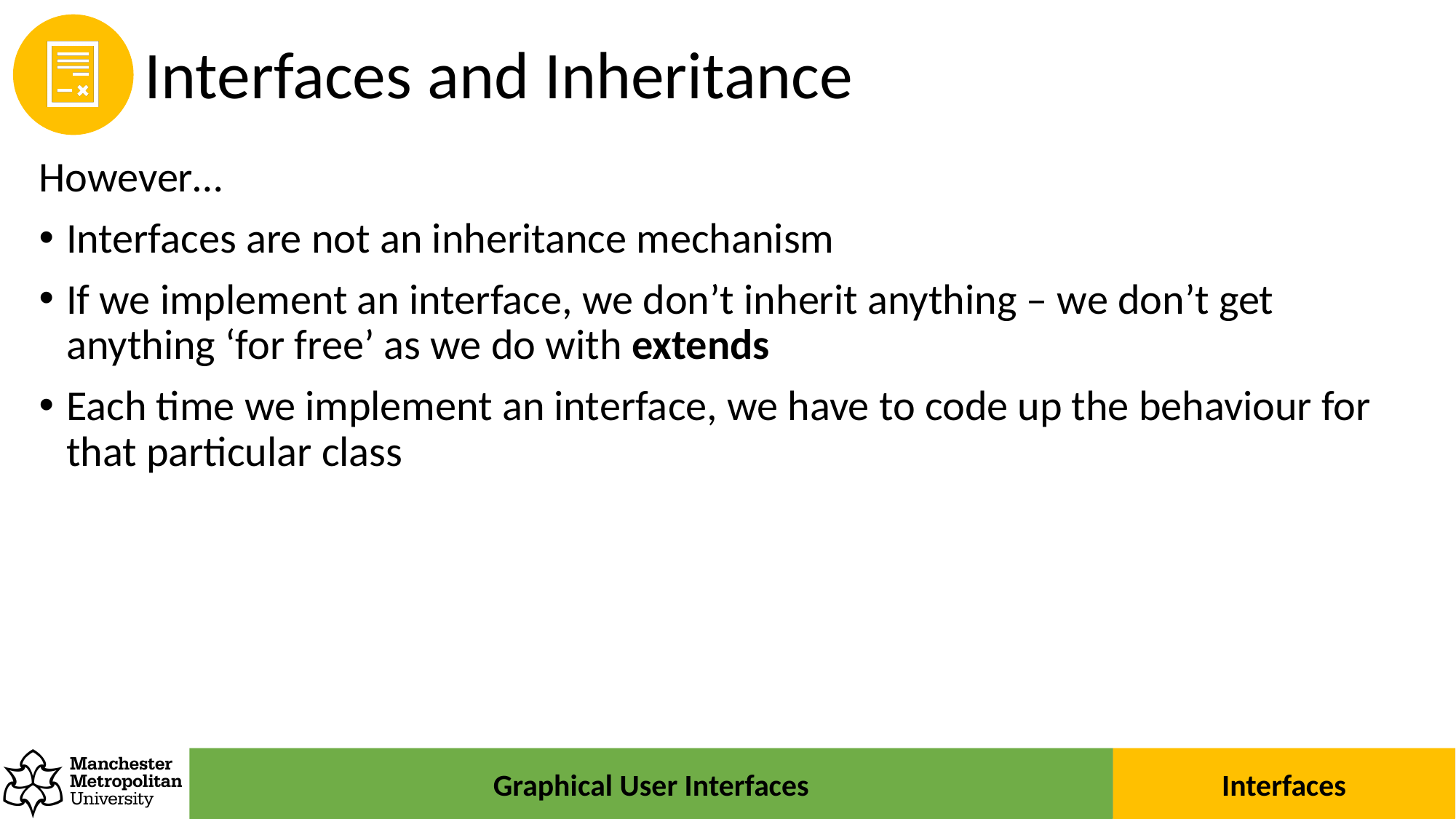

# Interfaces and Inheritance

However…
Interfaces are not an inheritance mechanism
If we implement an interface, we don’t inherit anything – we don’t get anything ‘for free’ as we do with extends
Each time we implement an interface, we have to code up the behaviour for that particular class
Interfaces
Graphical User Interfaces